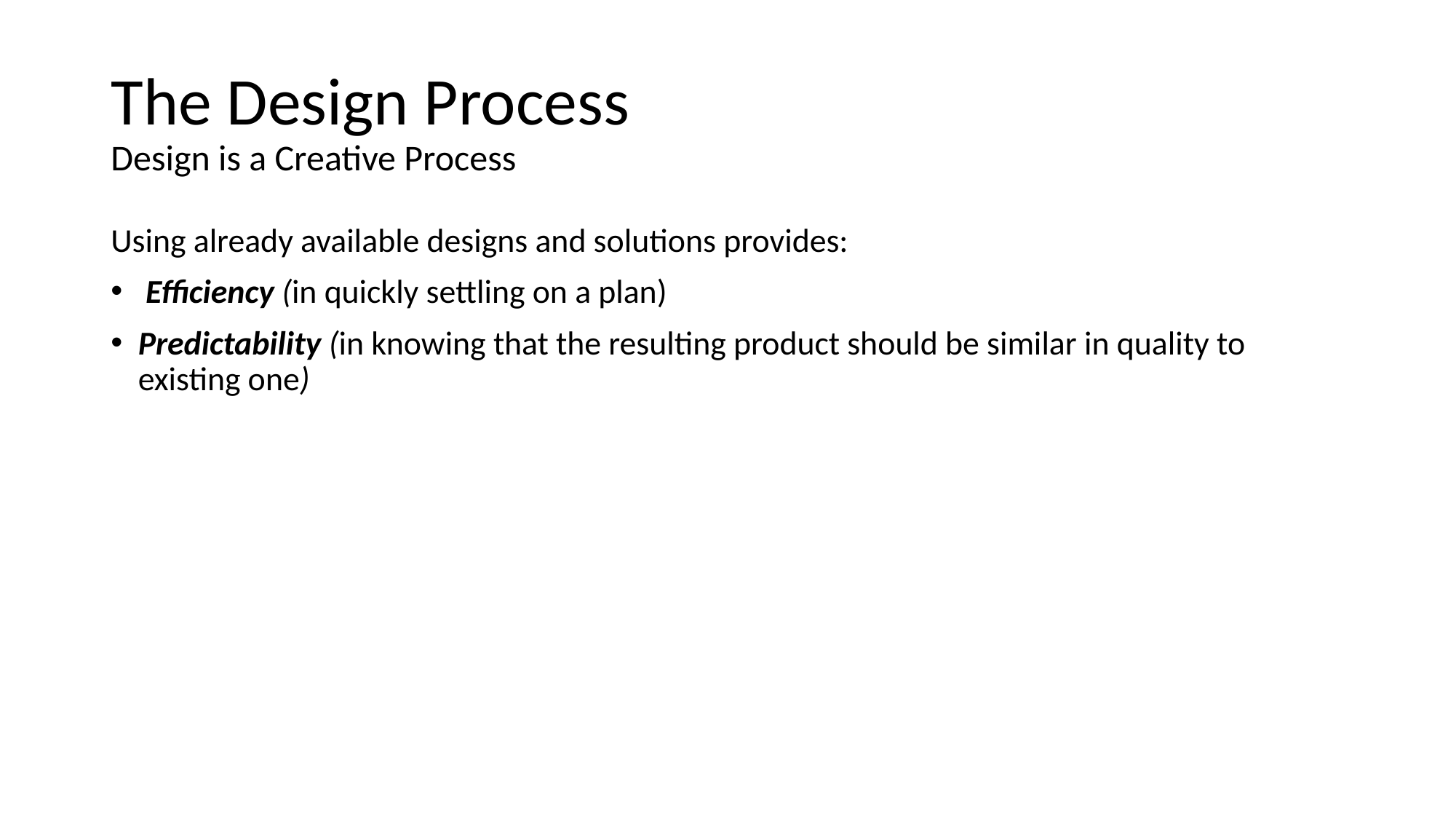

# The Design Process Design is a Creative Process
Using already available designs and solutions provides:
 Efficiency (in quickly settling on a plan)
Predictability (in knowing that the resulting product should be similar in quality to existing one)